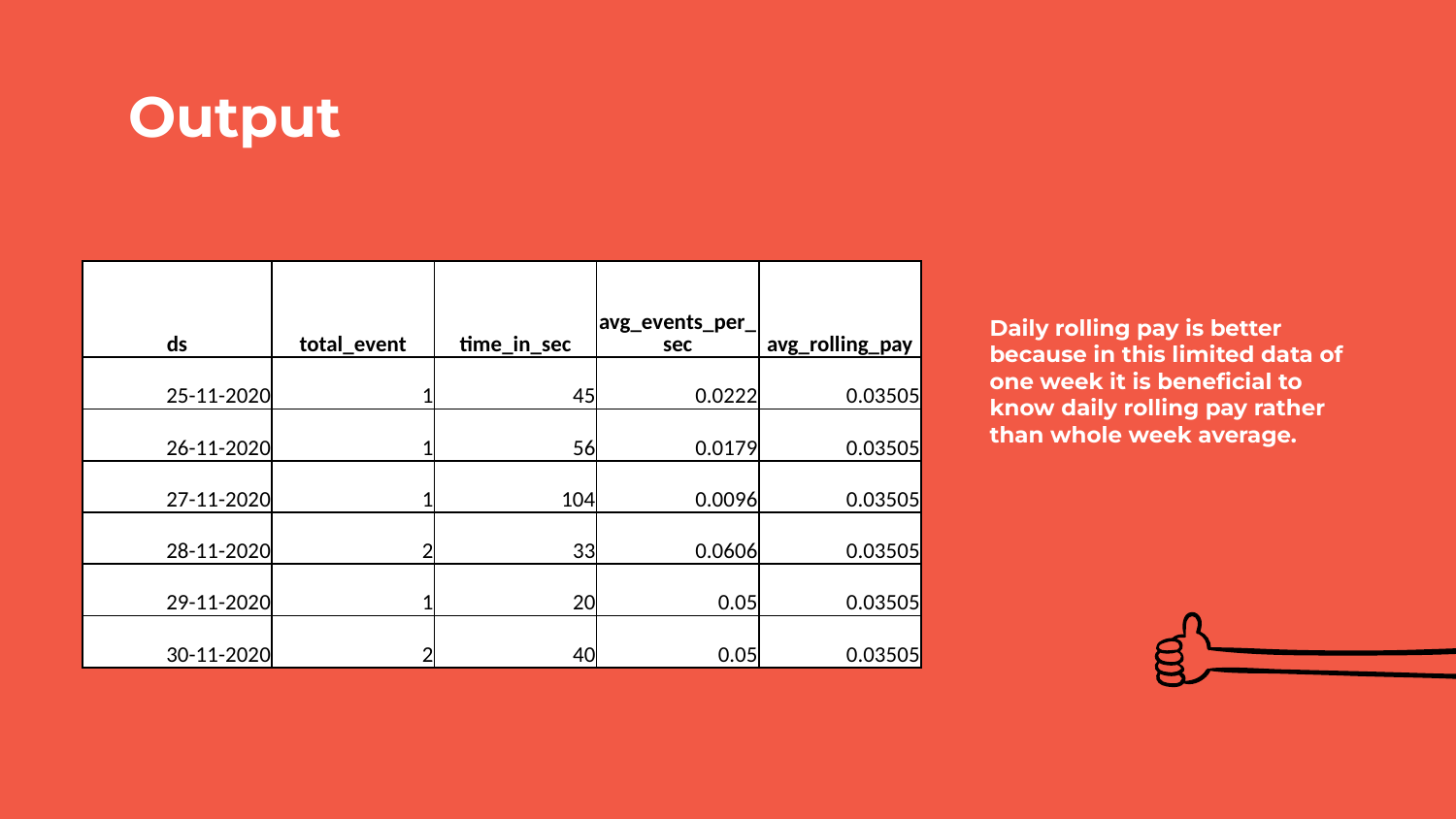

# Output
| ds | total\_event | time\_in\_sec | avg\_events\_per\_sec | avg\_rolling\_pay |
| --- | --- | --- | --- | --- |
| 25-11-2020 | 1 | 45 | 0.0222 | 0.03505 |
| 26-11-2020 | 1 | 56 | 0.0179 | 0.03505 |
| 27-11-2020 | 1 | 104 | 0.0096 | 0.03505 |
| 28-11-2020 | 2 | 33 | 0.0606 | 0.03505 |
| 29-11-2020 | 1 | 20 | 0.05 | 0.03505 |
| 30-11-2020 | 2 | 40 | 0.05 | 0.03505 |
Daily rolling pay is better because in this limited data of one week it is beneficial to know daily rolling pay rather than whole week average.